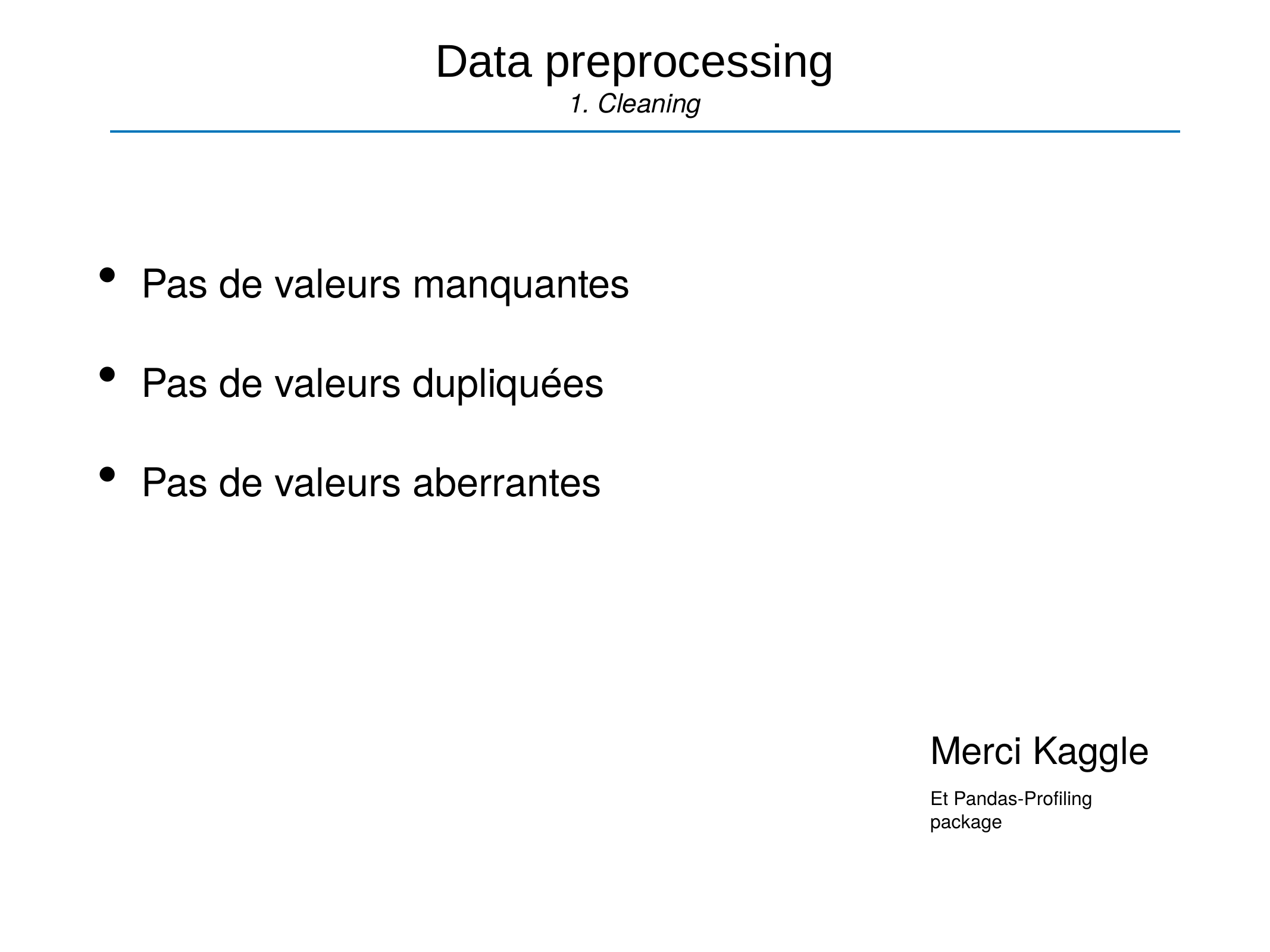

10
Data preprocessing
1. Cleaning

Pas de valeurs manquantes
Pas de valeurs dupliquées
Pas de valeurs aberrantes
Merci Kaggle
Et Pandas-Profiling package